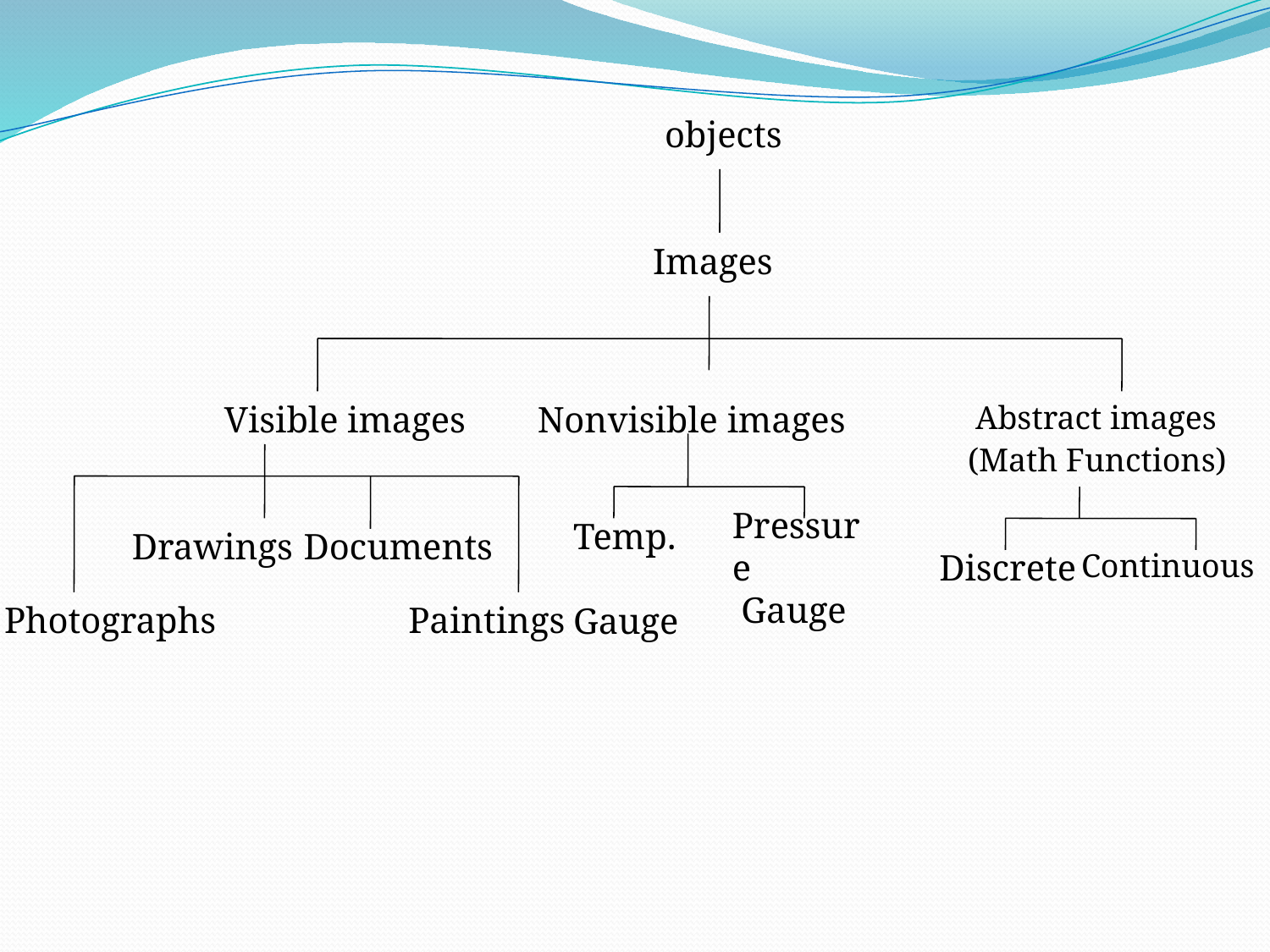

objects
Images
Visible images
Nonvisible images
Abstract images
(Math Functions)
Pressure
 Gauge
Temp.
 Gauge
Drawings
Documents
Discrete
Continuous
Photographs
Paintings